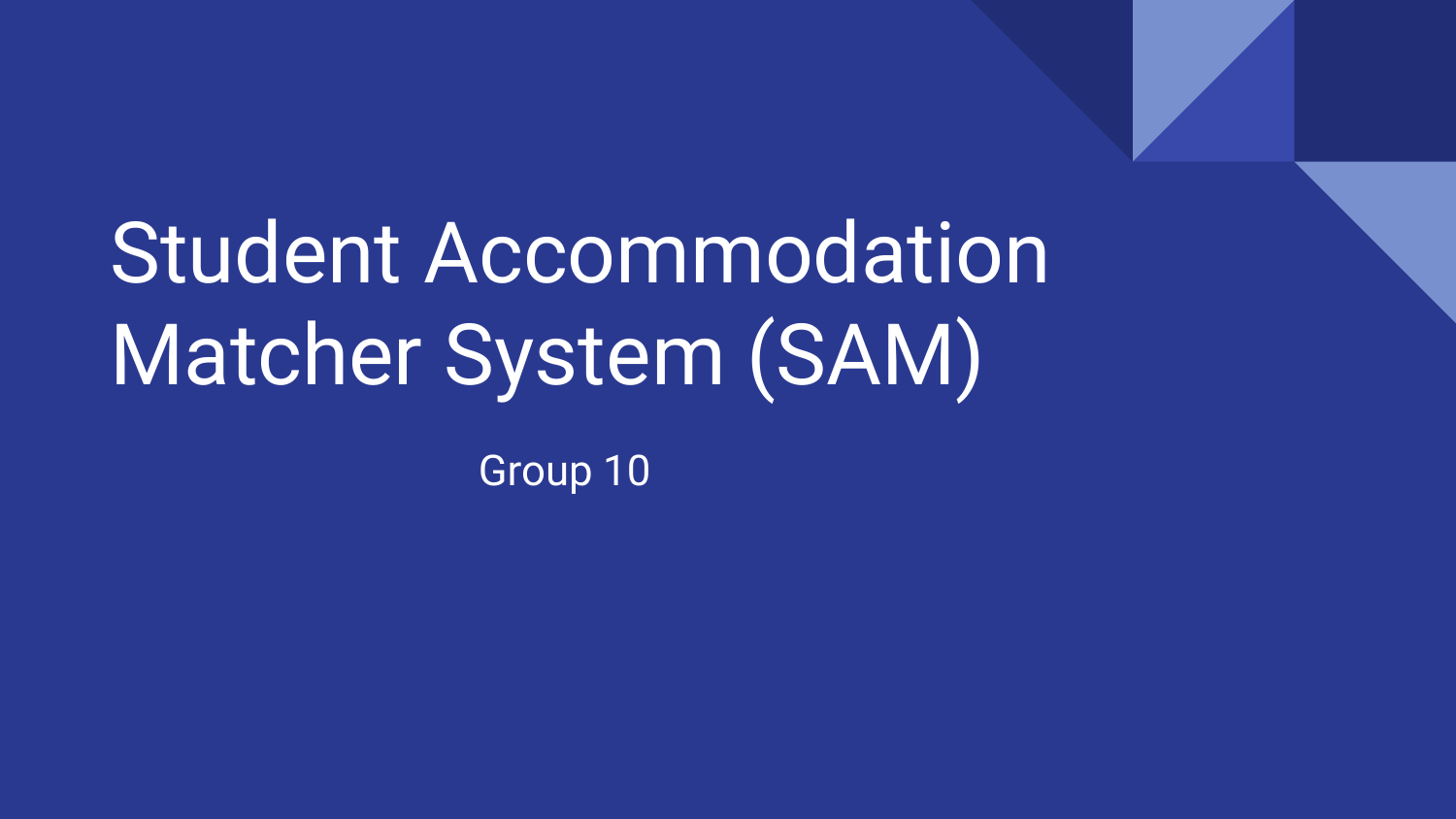

# Student Accommodation
Matcher System (SAM)
Group 10